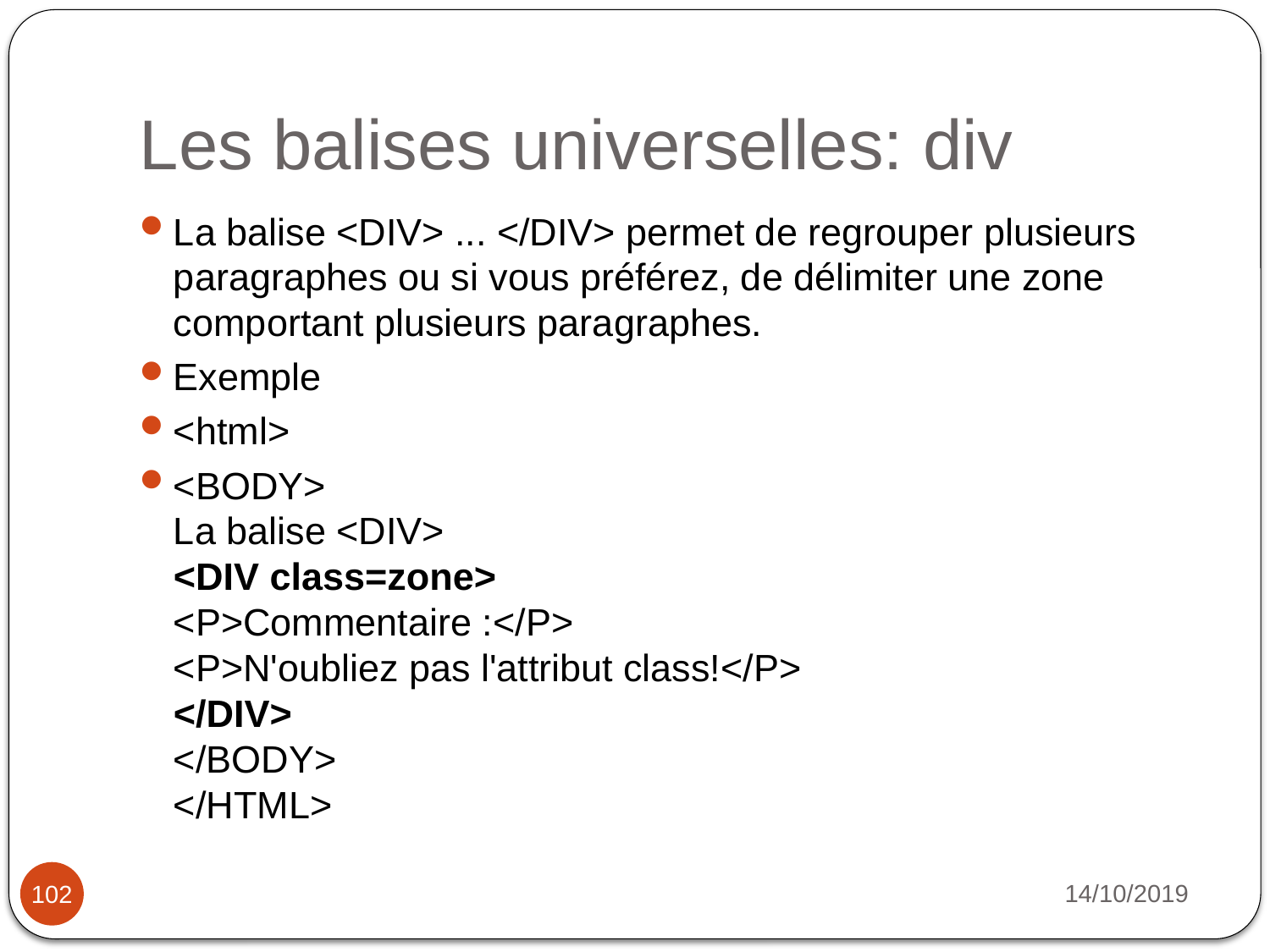

# Les balises universelles: div
La balise <DIV> ... </DIV> permet de regrouper plusieurs paragraphes ou si vous préférez, de délimiter une zone comportant plusieurs paragraphes.
Exemple
<html>
<BODY>
La balise <DIV>
<DIV class=zone>
<P>Commentaire :</P>
<P>N'oubliez pas l'attribut class!</P>
</DIV>
</BODY>
</HTML>

14/10/2019
102